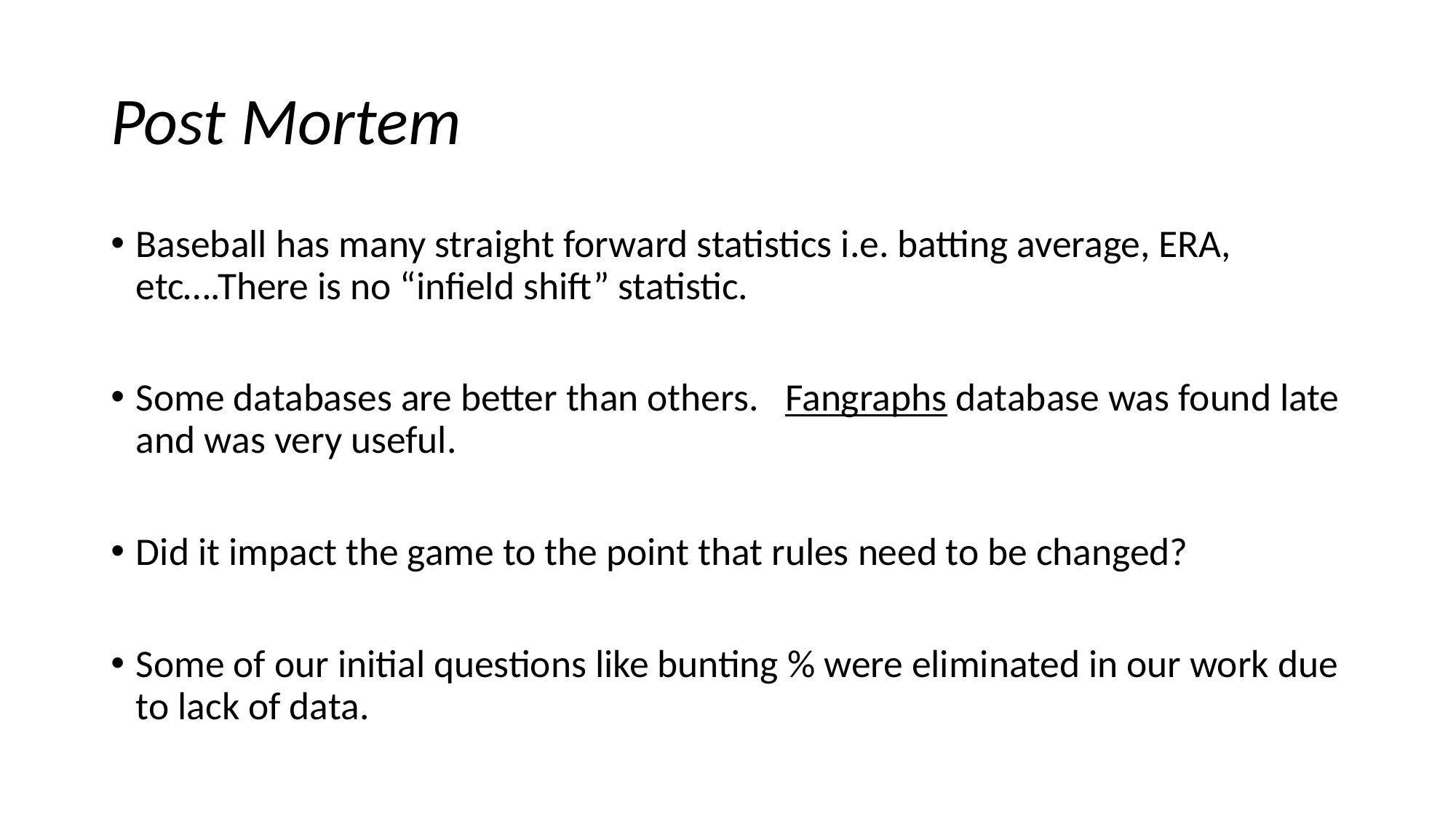

# Post Mortem
Baseball has many straight forward statistics i.e. batting average, ERA, etc….There is no “infield shift” statistic.

Some databases are better than others.   Fangraphs database was found late and was very useful.

Did it impact the game to the point that rules need to be changed?

Some of our initial questions like bunting % were eliminated in our work due to lack of data.